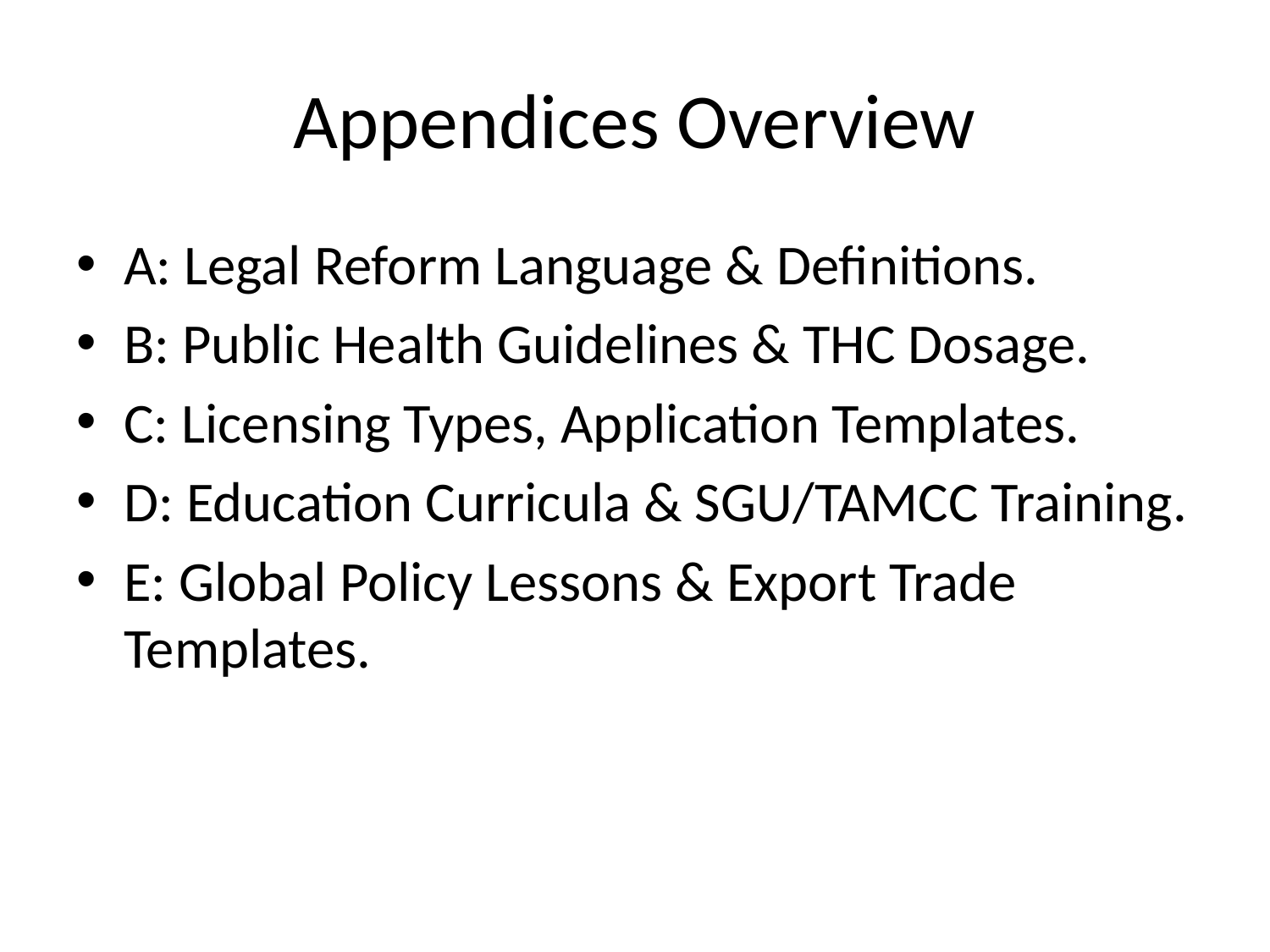

# Appendices Overview
A: Legal Reform Language & Definitions.
B: Public Health Guidelines & THC Dosage.
C: Licensing Types, Application Templates.
D: Education Curricula & SGU/TAMCC Training.
E: Global Policy Lessons & Export Trade Templates.